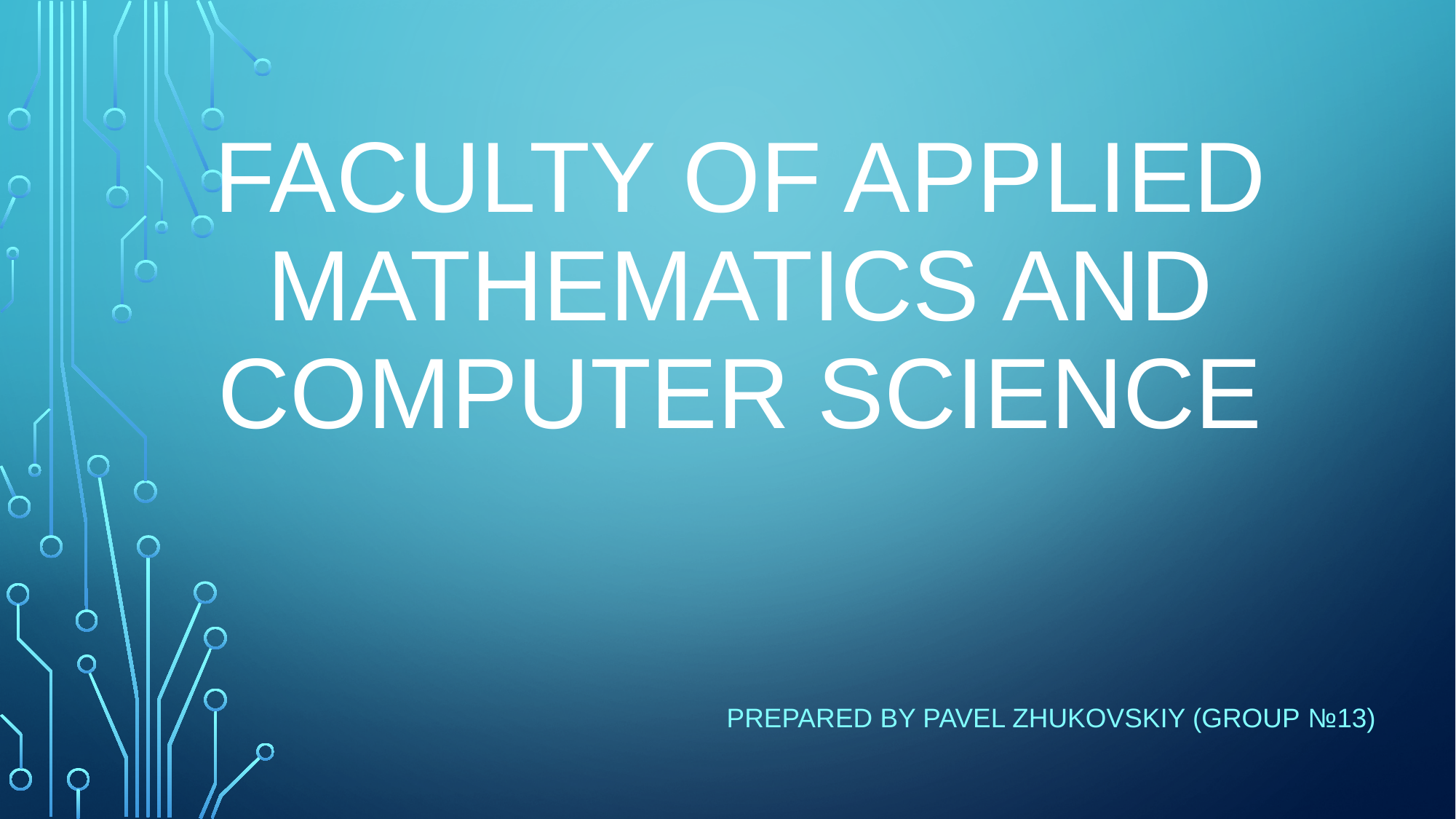

# Faculty of Applied Mathematics and Computer Science
Prepared by Pavel Zhukovskiy (Group №13)